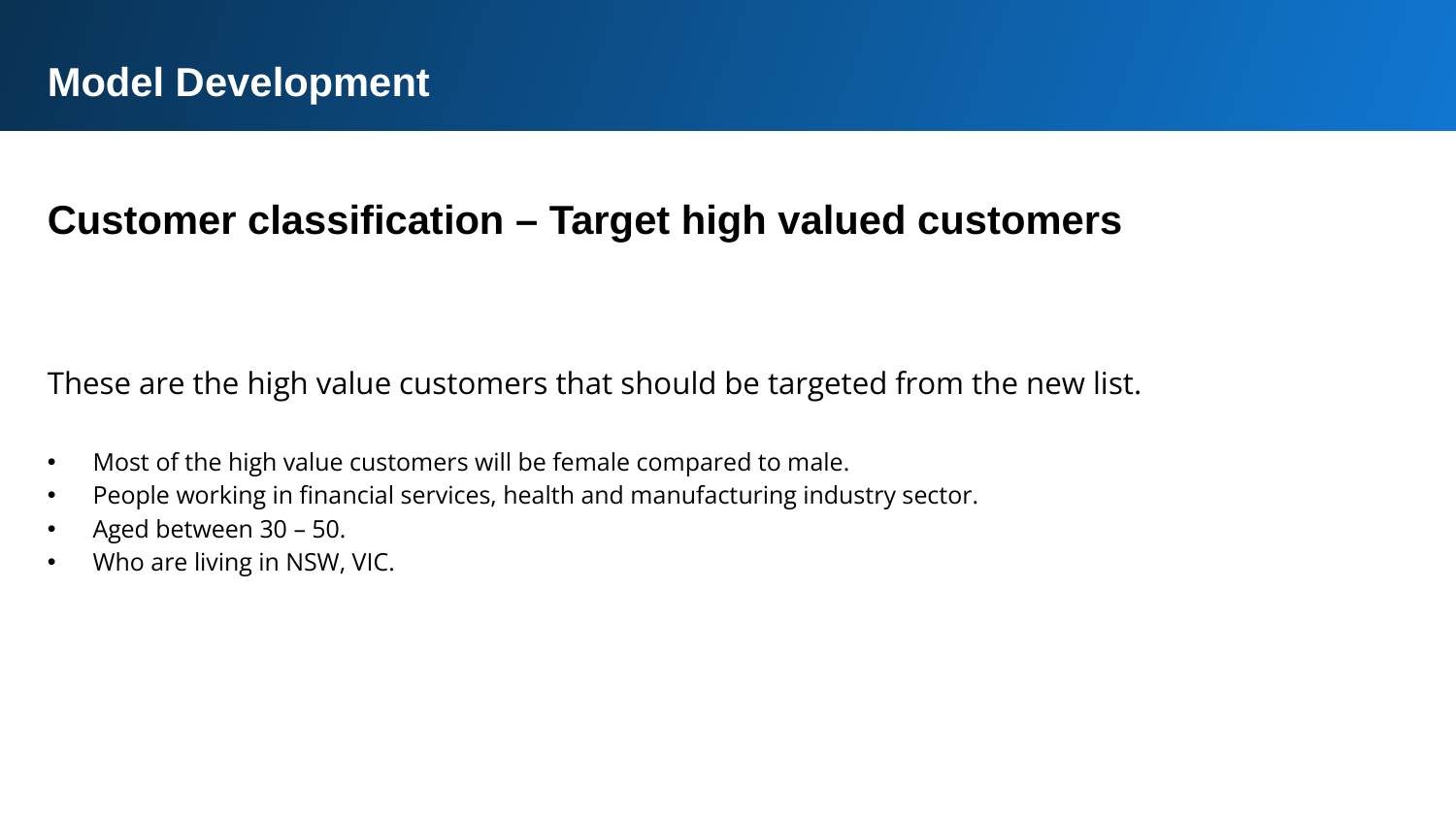

Model Development

Customer classification – Target high valued customers
These are the high value customers that should be targeted from the new list.

Most of the high value customers will be female compared to male.
People working in financial services, health and manufacturing industry sector.
Aged between 30 – 50.
Who are living in NSW, VIC.